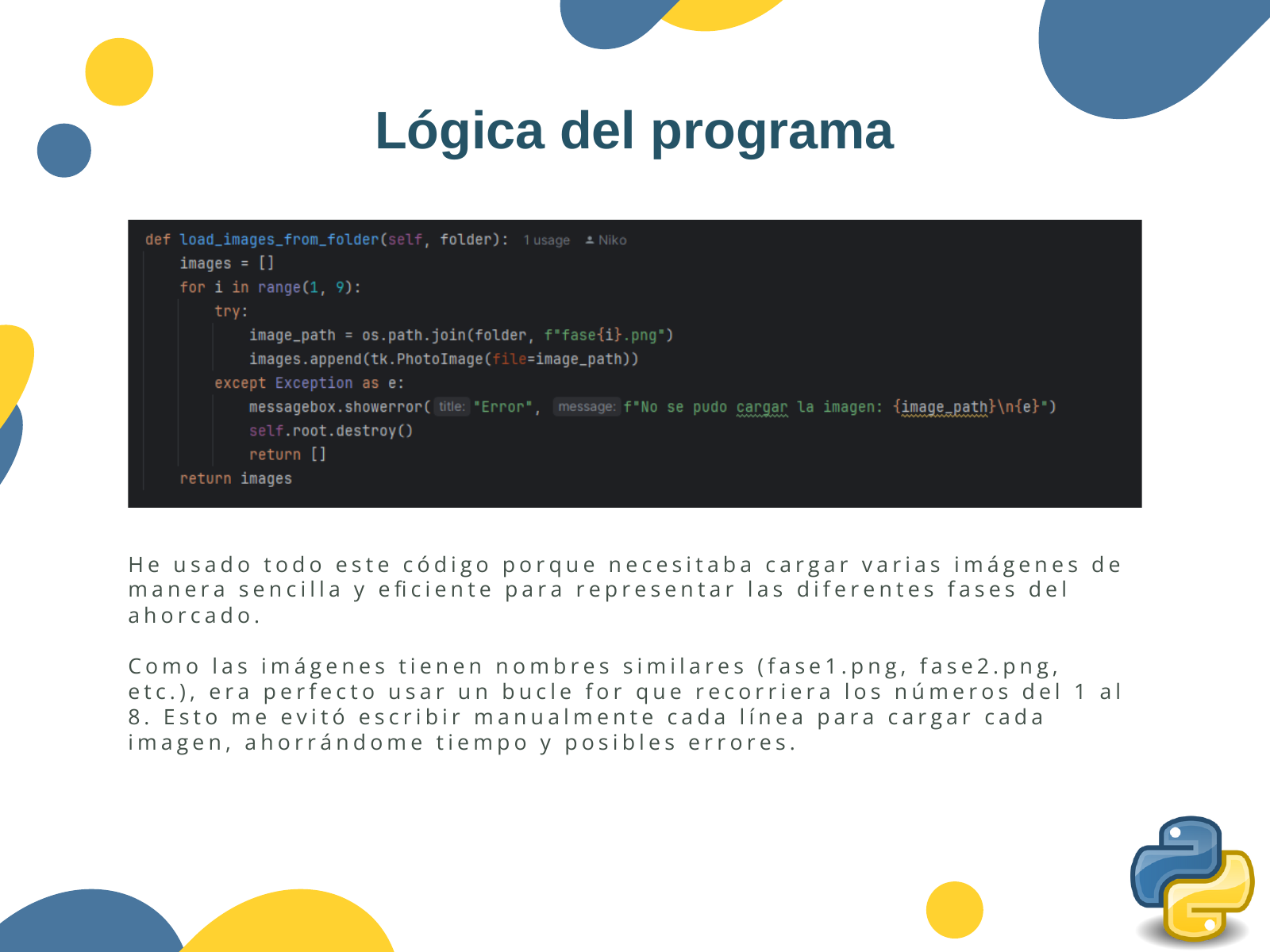

Lógica del programa

He usado todo este código porque necesitaba cargar varias imágenes de manera sencilla y eficiente para representar las diferentes fases del ahorcado.

Como las imágenes tienen nombres similares (fase1.png, fase2.png, etc.), era perfecto usar un bucle for que recorriera los números del 1 al 8. Esto me evitó escribir manualmente cada línea para cargar cada imagen, ahorrándome tiempo y posibles errores.